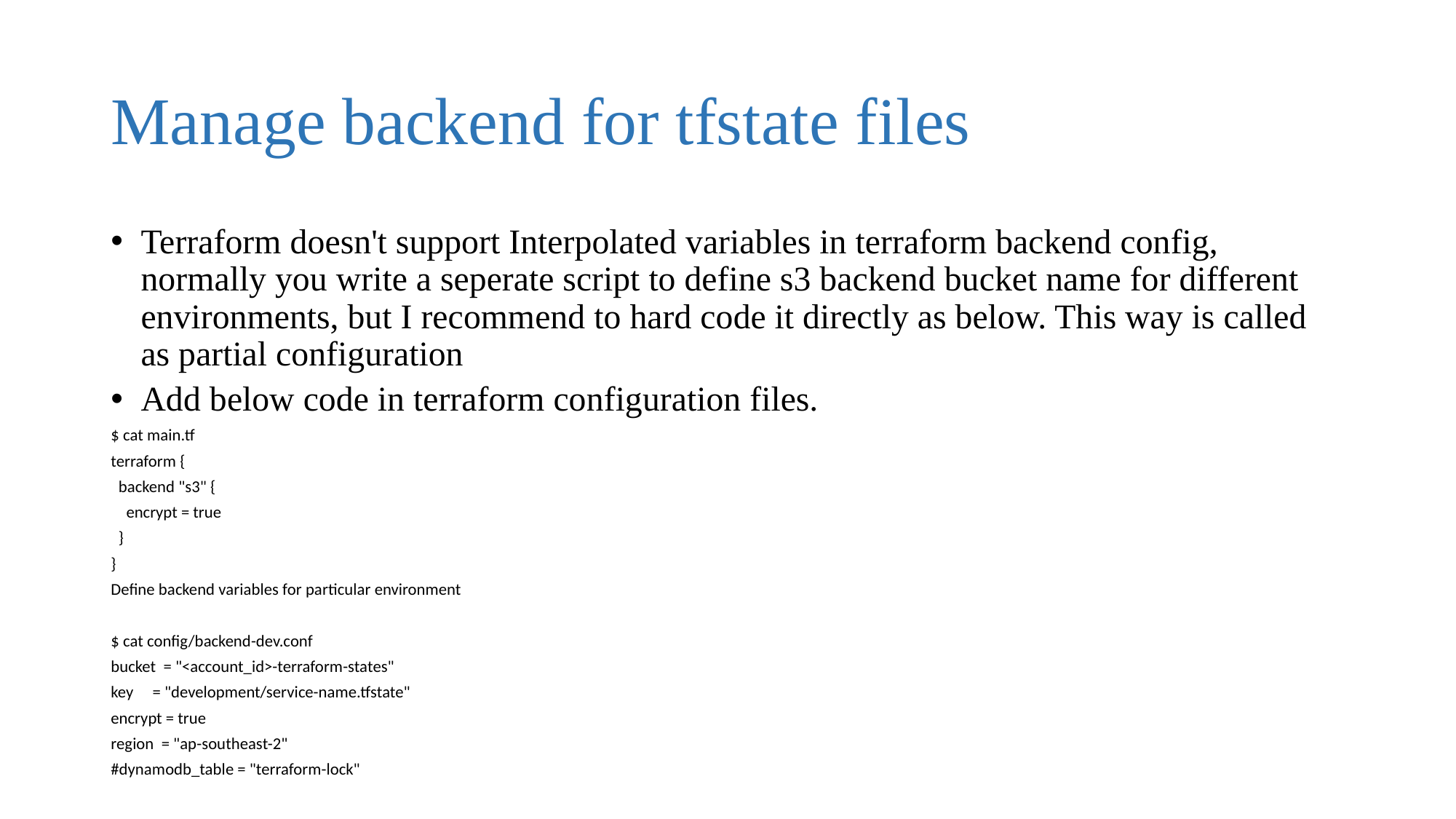

# Manage backend for tfstate files
Terraform doesn't support Interpolated variables in terraform backend config, normally you write a seperate script to define s3 backend bucket name for different environments, but I recommend to hard code it directly as below. This way is called as partial configuration
Add below code in terraform configuration files.
$ cat main.tf
terraform {
  backend "s3" {
    encrypt = true
  }
}
Define backend variables for particular environment

$ cat config/backend-dev.conf
bucket  = "<account_id>-terraform-states"
key     = "development/service-name.tfstate"
encrypt = true
region  = "ap-southeast-2"
#dynamodb_table = "terraform-lock"